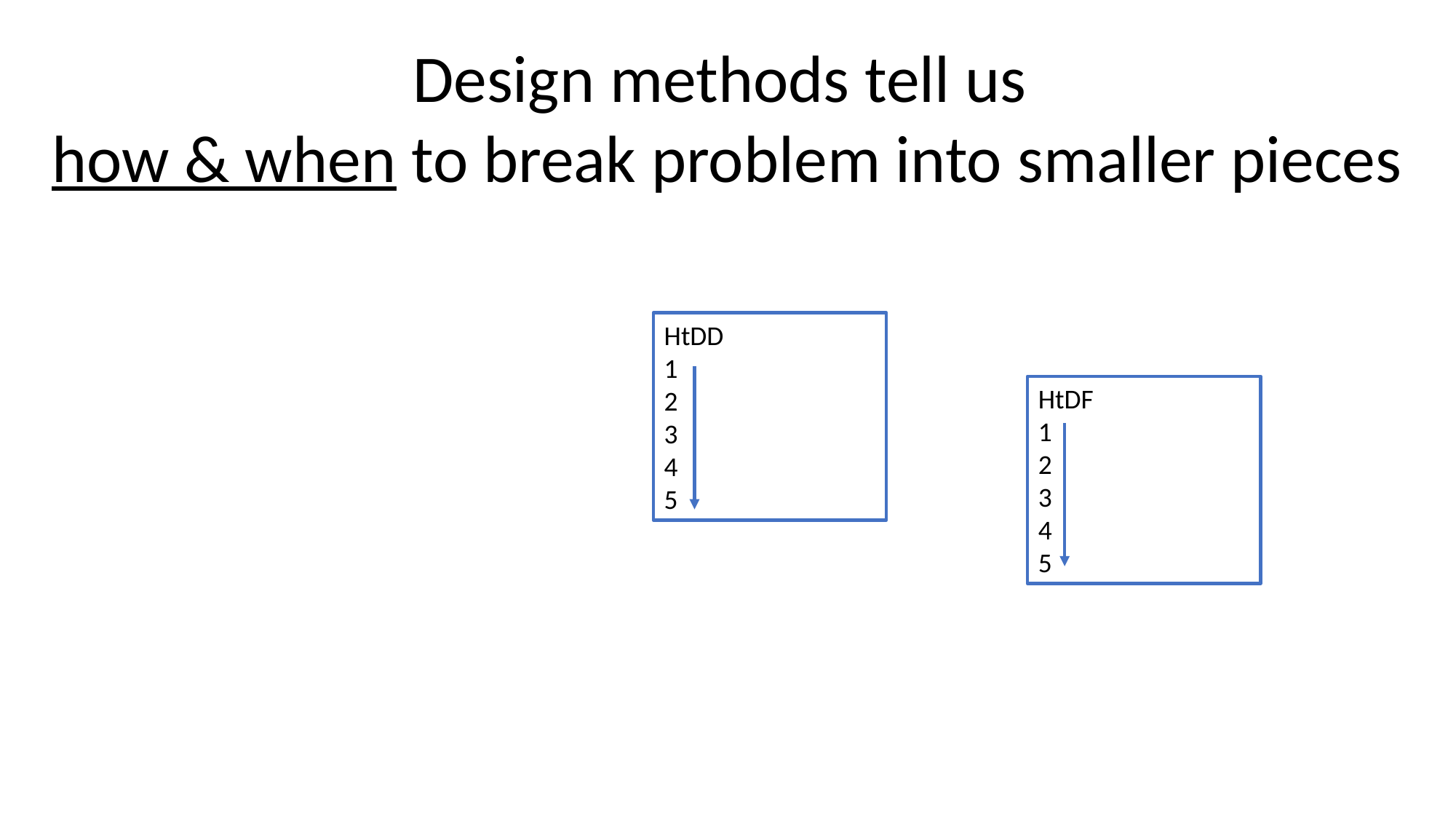

Design methods tell us
how & when to break problem into smaller pieces
HtDD
1
2
3
4
5
HtDF
1
2
3
4
5